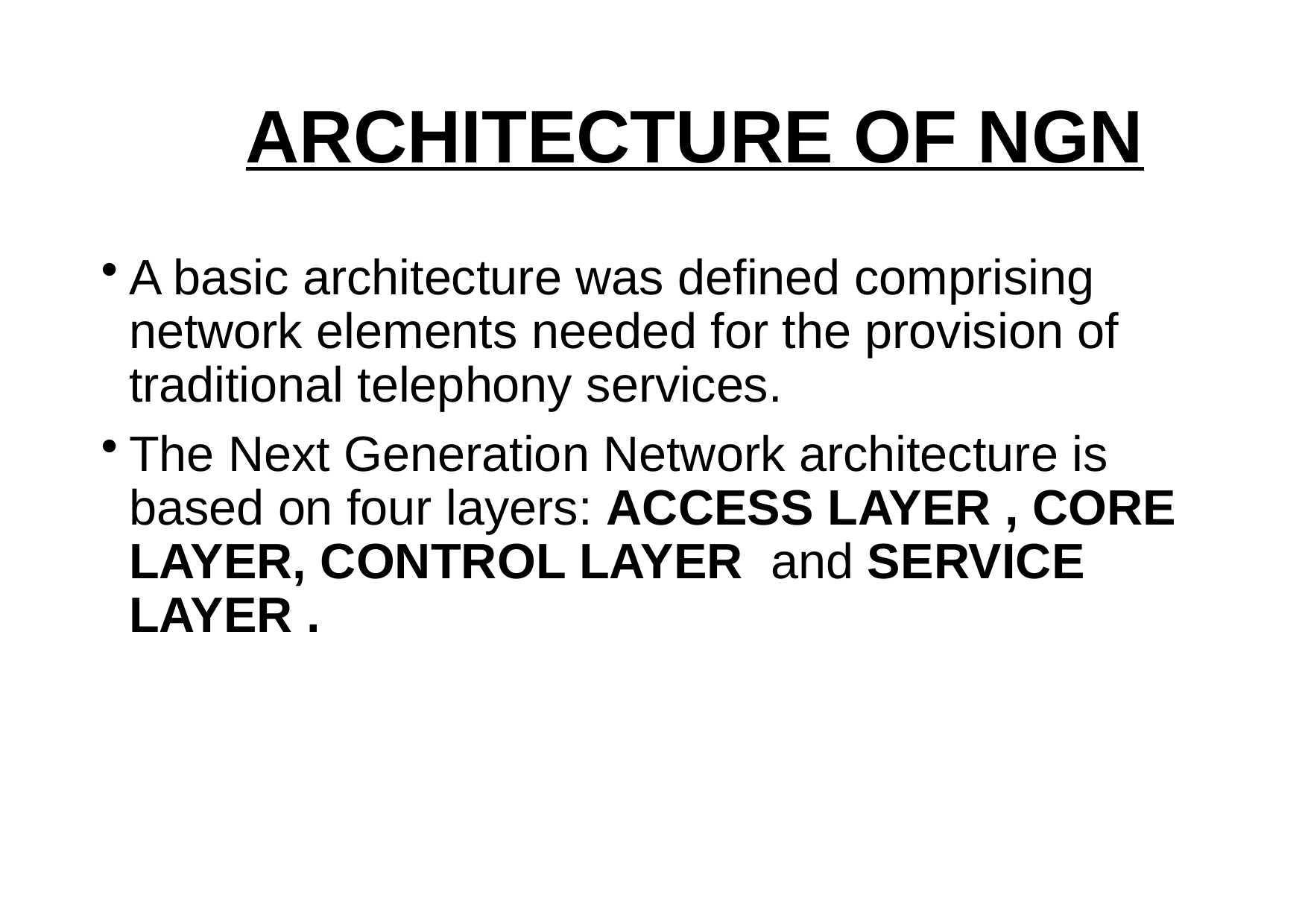

# ARCHITECTURE OF NGN
A basic architecture was defined comprising network elements needed for the provision of traditional telephony services.
The Next Generation Network architecture is based on four layers: ACCESS LAYER , CORE LAYER, CONTROL LAYER  and SERVICE LAYER .